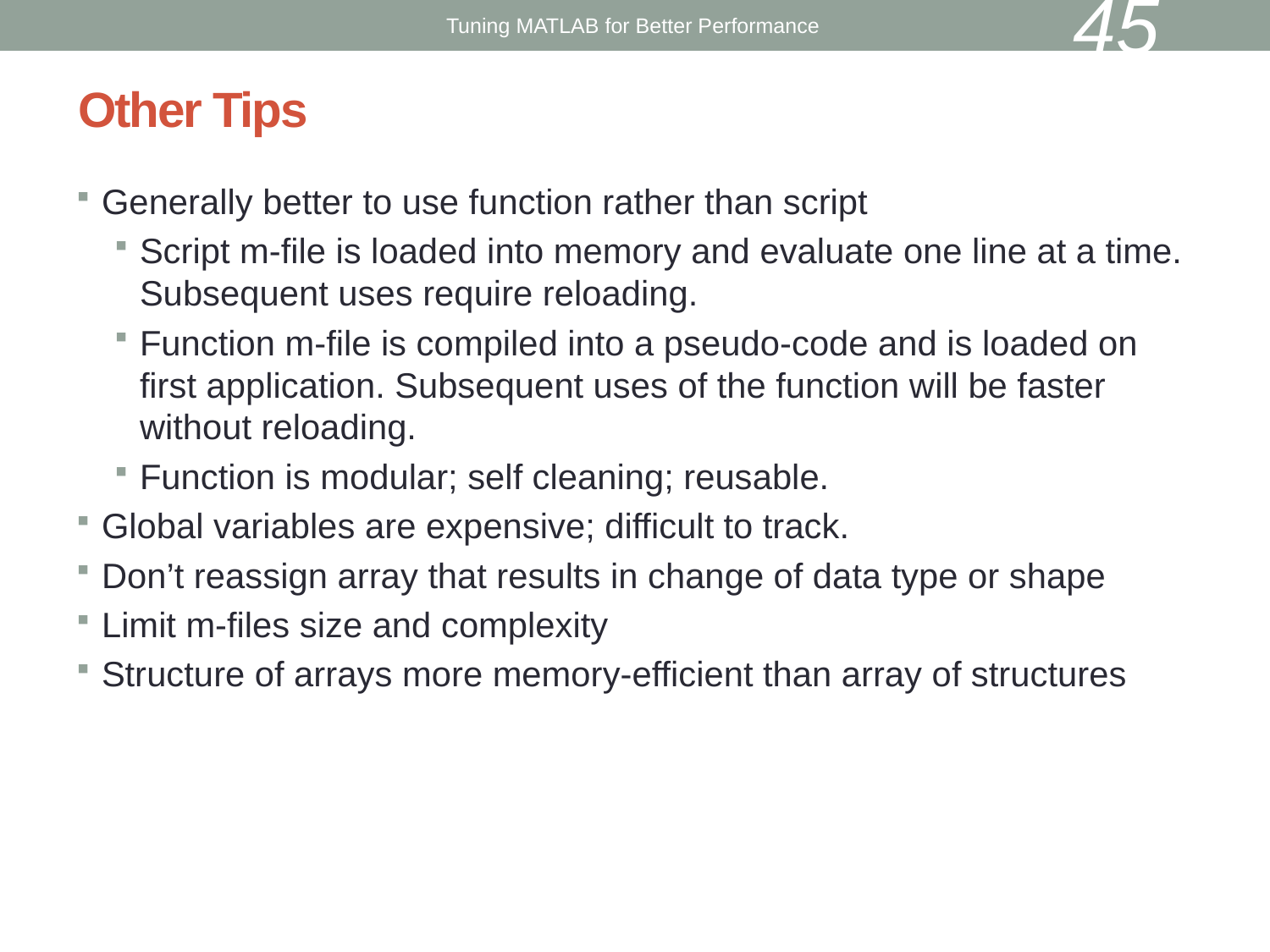

45
Tuning MATLAB for Better Performance
# Other Tips
Generally better to use function rather than script
Script m-file is loaded into memory and evaluate one line at a time. Subsequent uses require reloading.
Function m-file is compiled into a pseudo-code and is loaded on first application. Subsequent uses of the function will be faster without reloading.
Function is modular; self cleaning; reusable.
Global variables are expensive; difficult to track.
Don’t reassign array that results in change of data type or shape
Limit m-files size and complexity
Structure of arrays more memory-efficient than array of structures